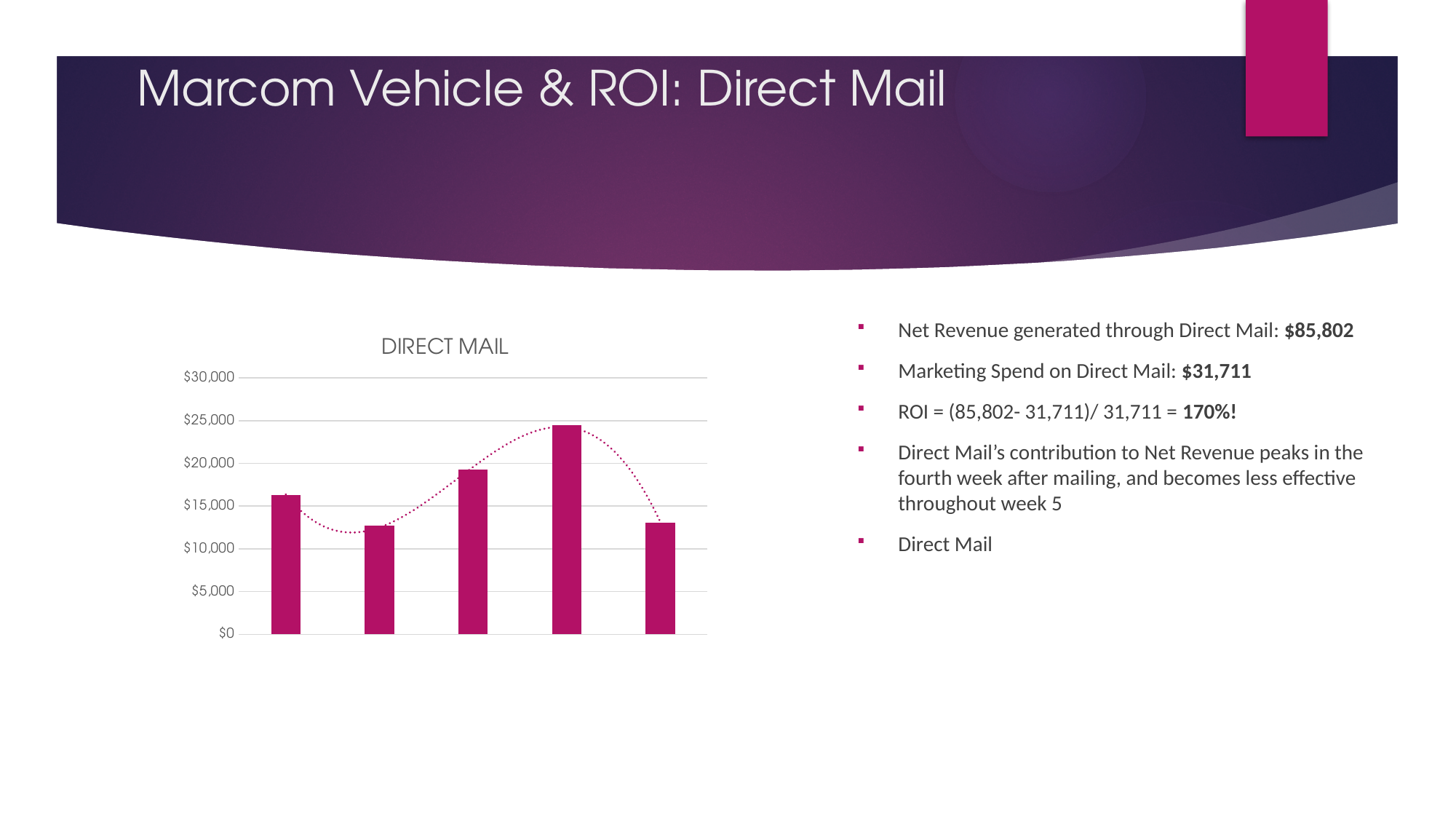

# Marcom Vehicle & ROI: Direct Mail
Net Revenue generated through Direct Mail: $85,802
Marketing Spend on Direct Mail: $31,711
ROI = (85,802- 31,711)/ 31,711 = 170%!
Direct Mail’s contribution to Net Revenue peaks in the fourth week after mailing, and becomes less effective throughout week 5
Direct Mail

Direct Mail’s contribution to Net Revenue peaks in the second week after mailing, and becomes less effective throughout w

### Chart: DIRECT MAIL

| Category |  |
|---|---|